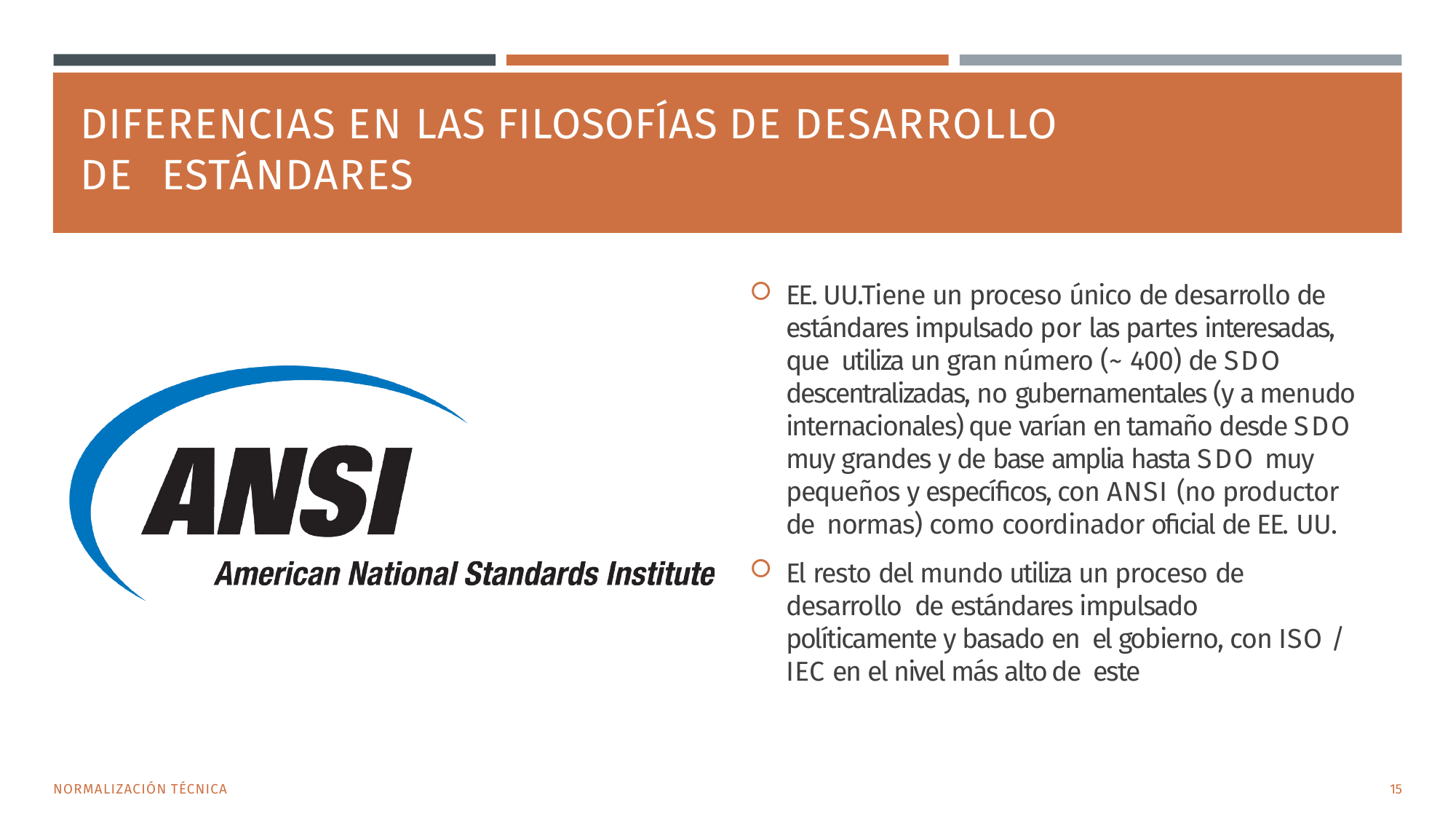

# DIFERENCIAS EN LAS FILOSOFÍAS DE DESARROLLO DE  ESTÁNDARES
EE. UU.Tiene un proceso único de desarrollo de  estándares impulsado por las partes interesadas, que  utiliza un gran número (~ 400) de SDO  descentralizadas, no gubernamentales (y a menudo  internacionales) que varían en tamaño desde SDO  muy grandes y de base amplia hasta SDO muy  pequeños y específicos, con ANSI (no productor de  normas) como coordinador oficial de EE. UU.
El resto del mundo utiliza un proceso de desarrollo  de estándares impulsado políticamente y basado en  el gobierno, con ISO / IEC en el nivel más alto de  este

NORMALIZACIÓN TÉCNICA
15